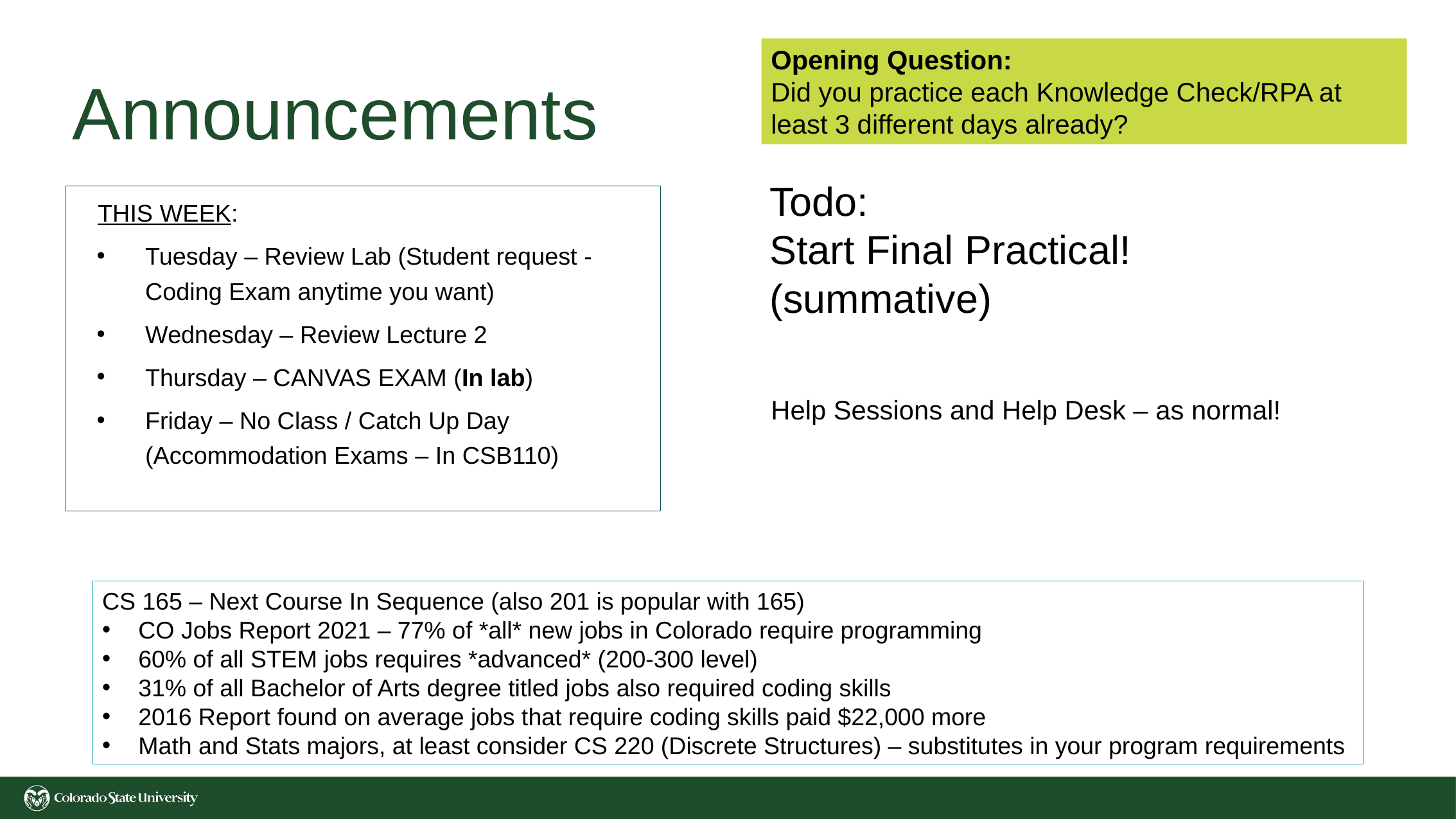

Opening Question:
Did you practice each Knowledge Check/RPA at least 3 different days already?
# Announcements
Todo:
Start Final Practical! (summative)
THIS WEEK:
Tuesday – Review Lab (Student request - Coding Exam anytime you want)
Wednesday – Review Lecture 2
Thursday – CANVAS EXAM (In lab)
Friday – No Class / Catch Up Day (Accommodation Exams – In CSB110)
Help Sessions and Help Desk – as normal!
CS 165 – Next Course In Sequence (also 201 is popular with 165)
CO Jobs Report 2021 – 77% of *all* new jobs in Colorado require programming
60% of all STEM jobs requires *advanced* (200-300 level)
31% of all Bachelor of Arts degree titled jobs also required coding skills
2016 Report found on average jobs that require coding skills paid $22,000 more
Math and Stats majors, at least consider CS 220 (Discrete Structures) – substitutes in your program requirements